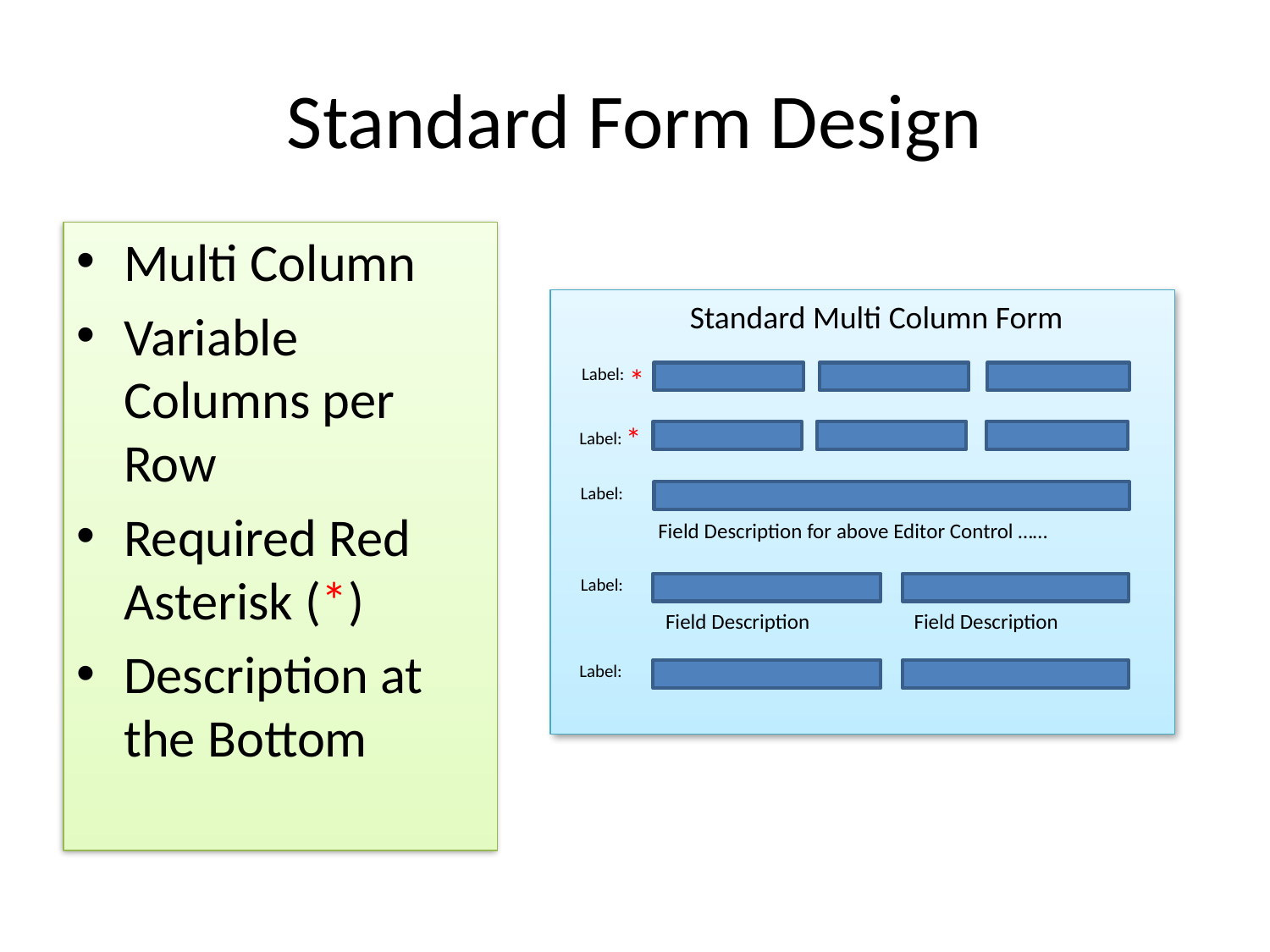

# Standard Form Design
Multi Column
Variable Columns per Row
Required Red Asterisk (*)
Description at the Bottom

Standard Multi Column Form
*
Label:

*
Label:

Label:

Field Description for above Editor Control ……
Label:

Field Description
Field Description
Label: